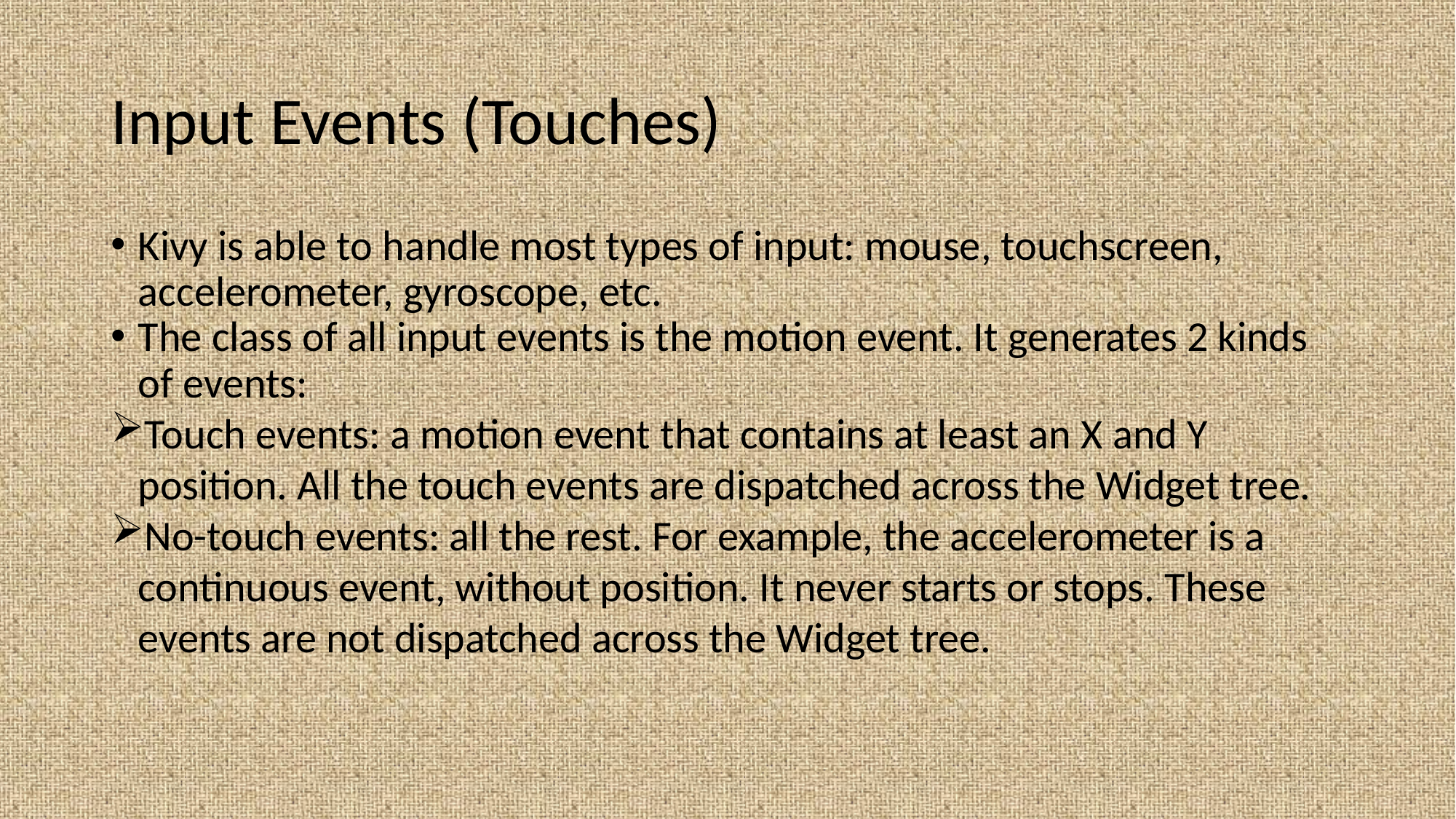

Input Events (Touches)
Kivy is able to handle most types of input: mouse, touchscreen, accelerometer, gyroscope, etc.
The class of all input events is the motion event. It generates 2 kinds of events:
Touch events: a motion event that contains at least an X and Y position. All the touch events are dispatched across the Widget tree.
No-touch events: all the rest. For example, the accelerometer is a continuous event, without position. It never starts or stops. These events are not dispatched across the Widget tree.